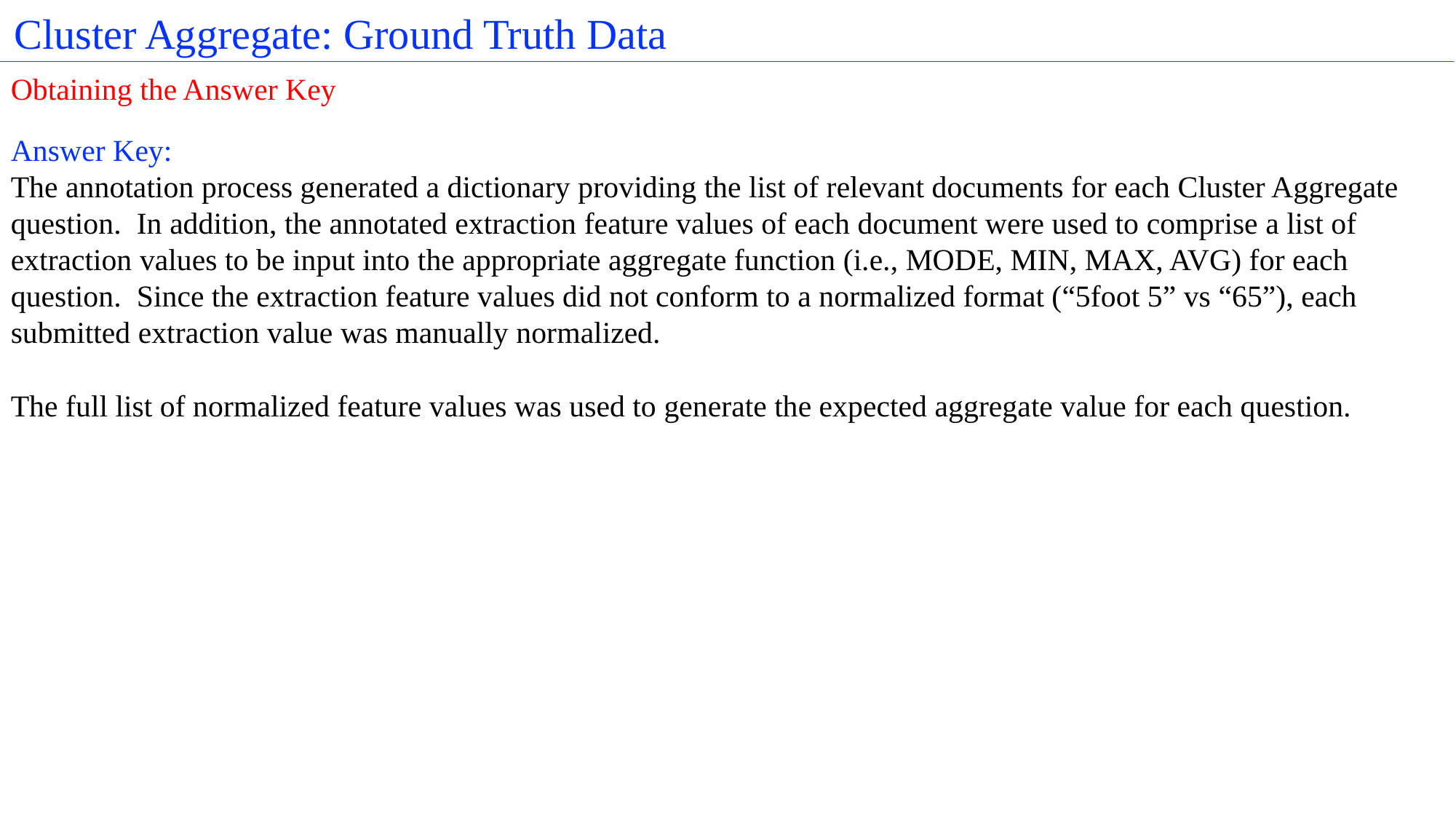

Cluster Aggregate: Ground Truth Data
Obtaining the Answer Key
Answer Key:
The annotation process generated a dictionary providing the list of relevant documents for each Cluster Aggregate question.  In addition, the annotated extraction feature values of each document were used to comprise a list of extraction values to be input into the appropriate aggregate function (i.e., MODE, MIN, MAX, AVG) for each question.  Since the extraction feature values did not conform to a normalized format (“5foot 5” vs “65”), each submitted extraction value was manually normalized.

The full list of normalized feature values was used to generate the expected aggregate value for each question.